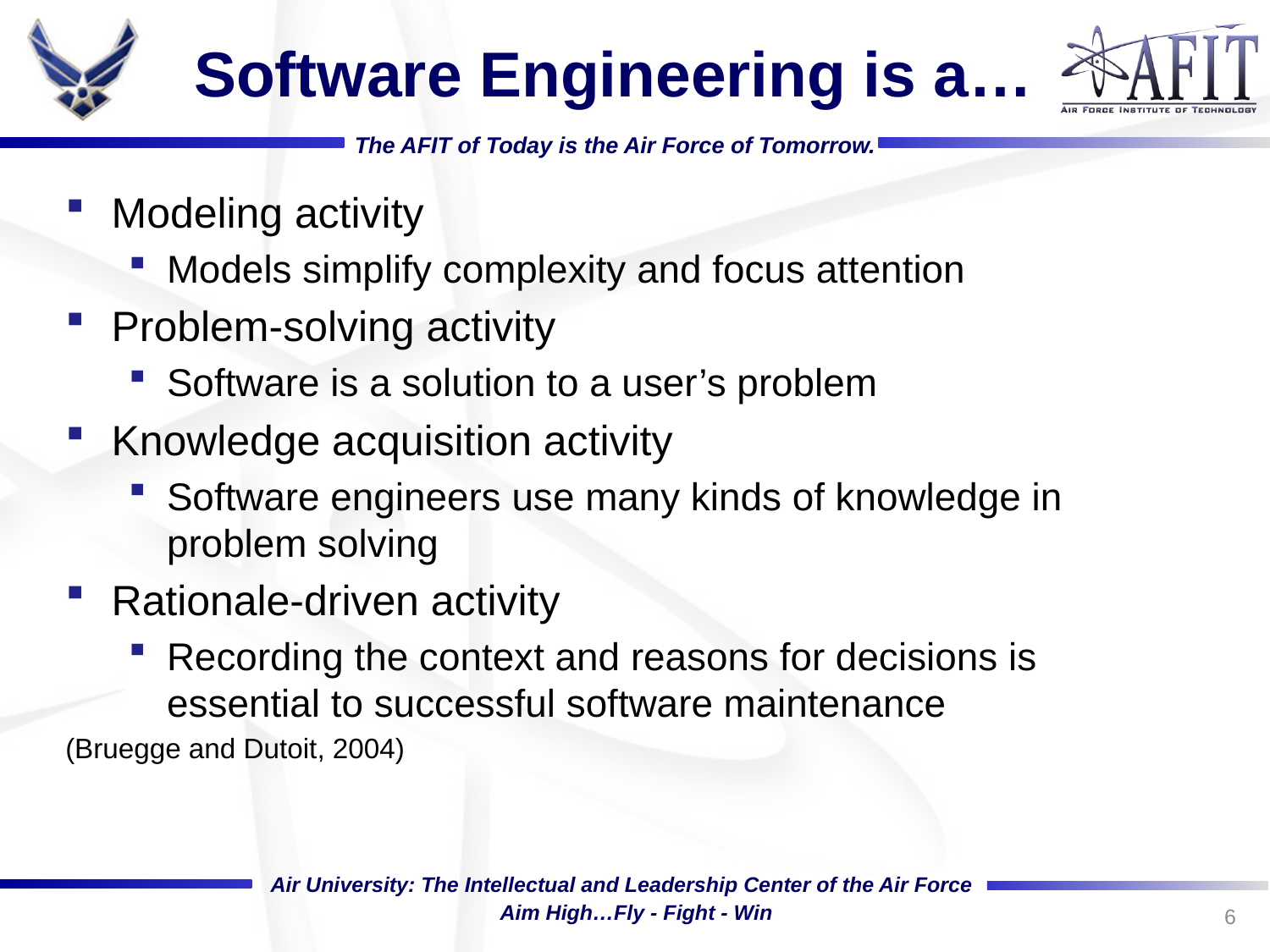

# Software Engineering is a…
Modeling activity
Models simplify complexity and focus attention
Problem-solving activity
Software is a solution to a user’s problem
Knowledge acquisition activity
Software engineers use many kinds of knowledge in problem solving
Rationale-driven activity
Recording the context and reasons for decisions is essential to successful software maintenance
(Bruegge and Dutoit, 2004)
6